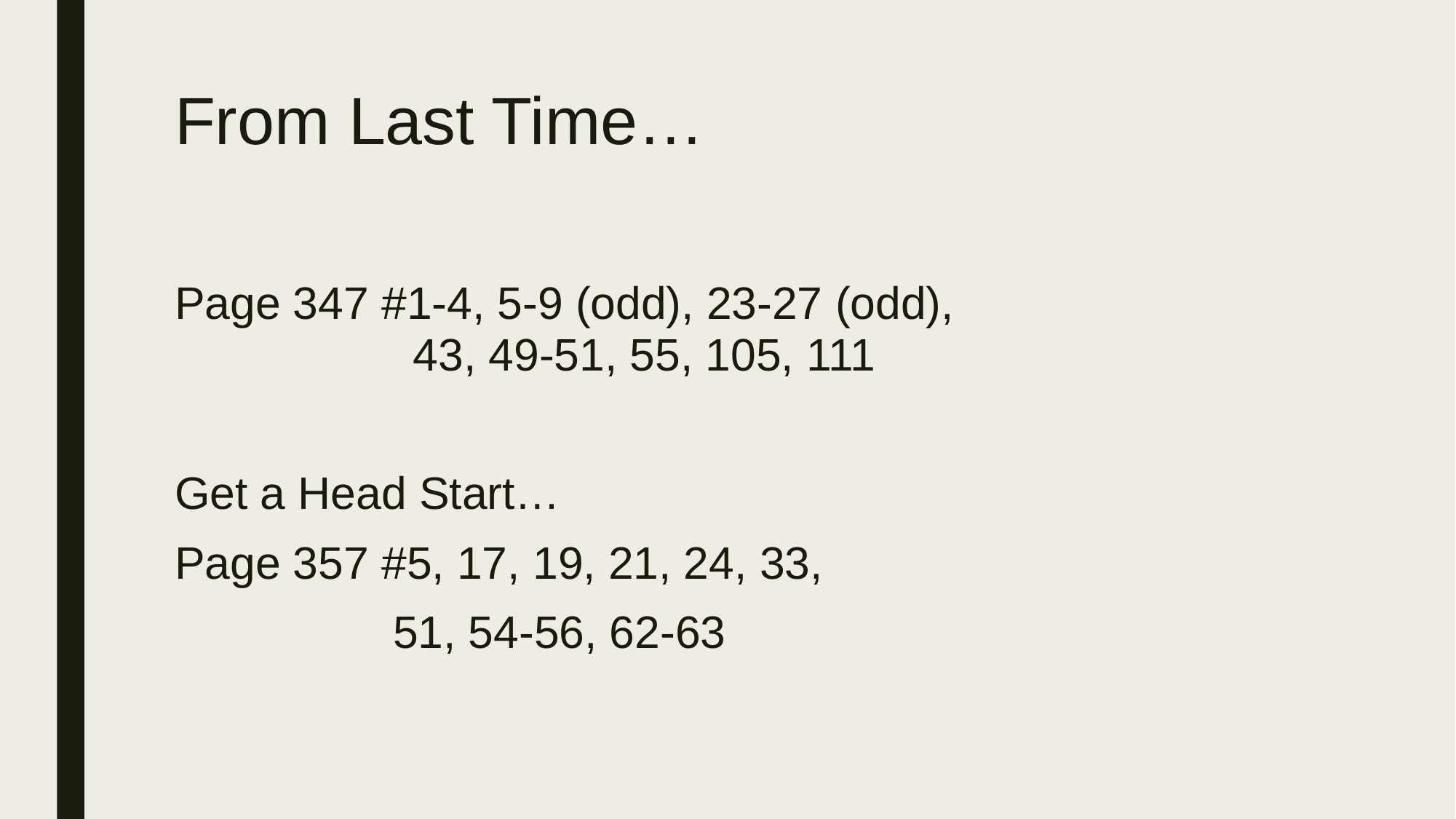

# From Last Time…
Page 347 #1-4, 5-9 (odd), 23-27 (odd),
                   43, 49-51, 55, 105, 111

Get a Head Start…
Page 357 #5, 17, 19, 21, 24, 33,
		51, 54-56, 62-63